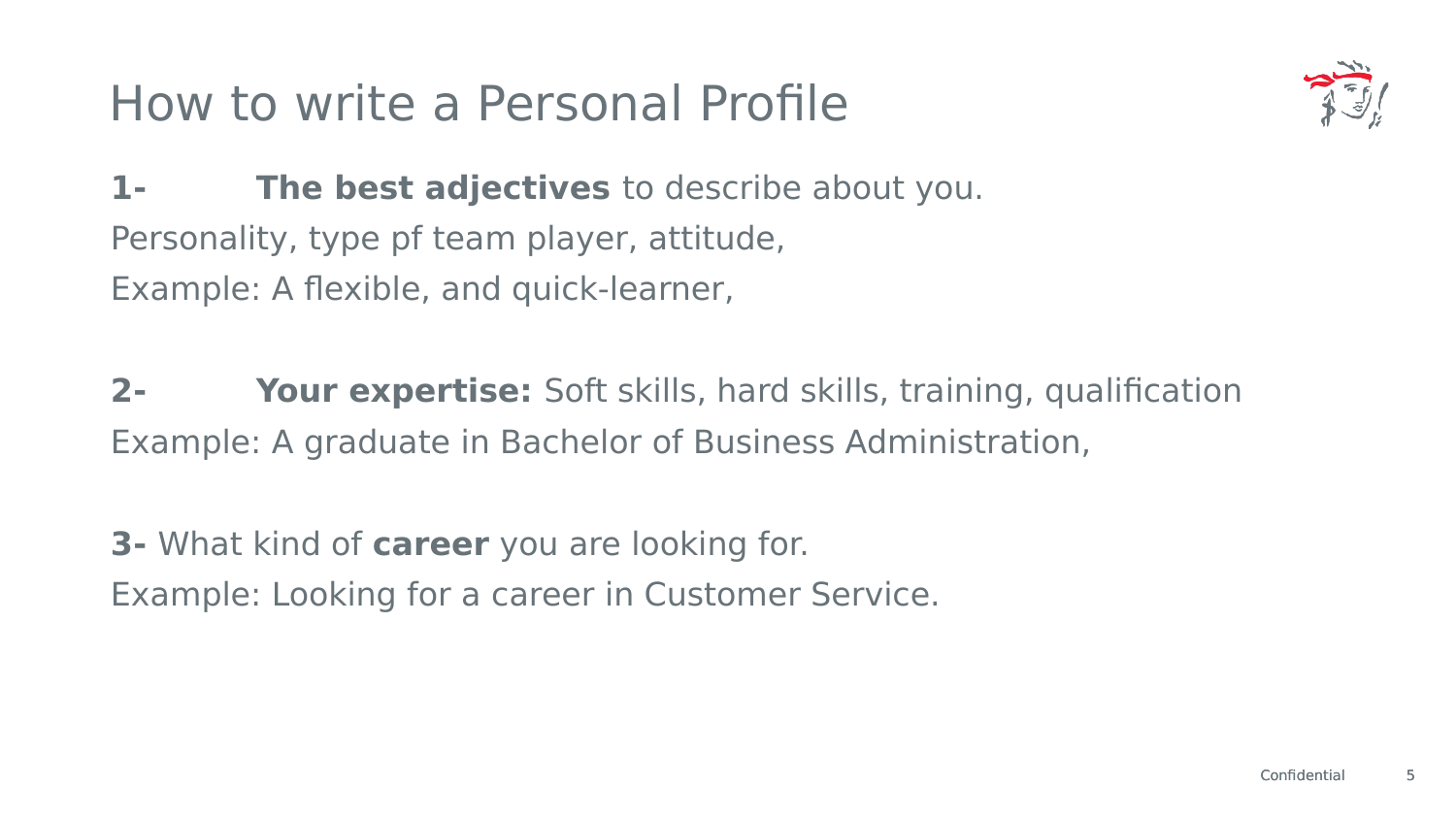

# How to write a Personal Profile
1- 	The best adjectives to describe about you.
Personality, type pf team player, attitude,
Example: A flexible, and quick-learner,

2- 	Your expertise: Soft skills, hard skills, training, qualification
Example: A graduate in Bachelor of Business Administration,

3- What kind of career you are looking for.
Example: Looking for a career in Customer Service.